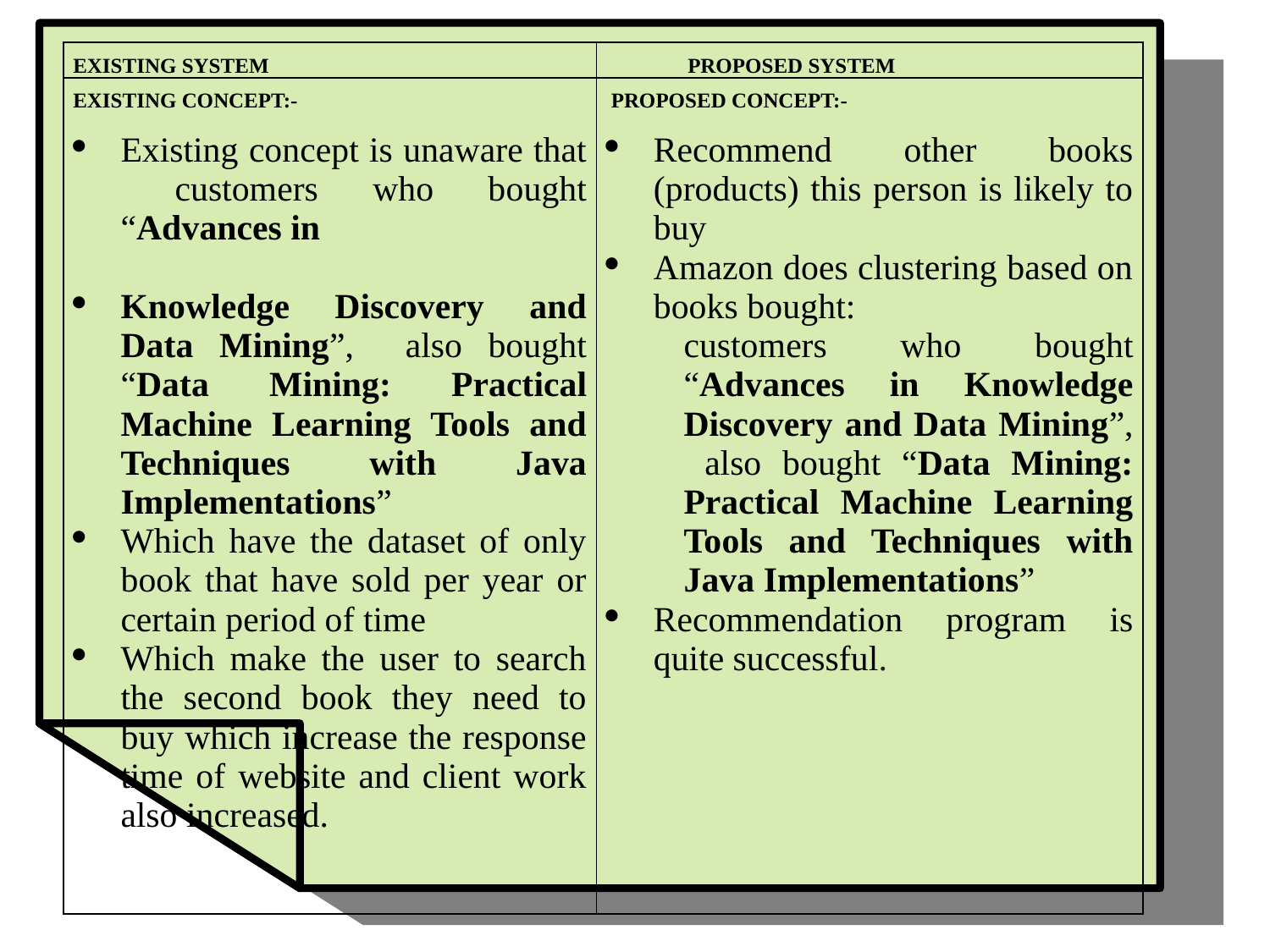

| EXISTING SYSTEM | PROPOSED SYSTEM |
| --- | --- |
| EXISTING CONCEPT:- Existing concept is unaware that customers who bought “Advances in Knowledge Discovery and Data Mining”, also bought “Data Mining: Practical Machine Learning Tools and Techniques with Java Implementations” Which have the dataset of only book that have sold per year or certain period of time Which make the user to search the second book they need to buy which increase the response time of website and client work also increased. | PROPOSED CONCEPT:- Recommend other books (products) this person is likely to buy Amazon does clustering based on books bought: customers who bought “Advances in Knowledge Discovery and Data Mining”, also bought “Data Mining: Practical Machine Learning Tools and Techniques with Java Implementations” Recommendation program is quite successful. |